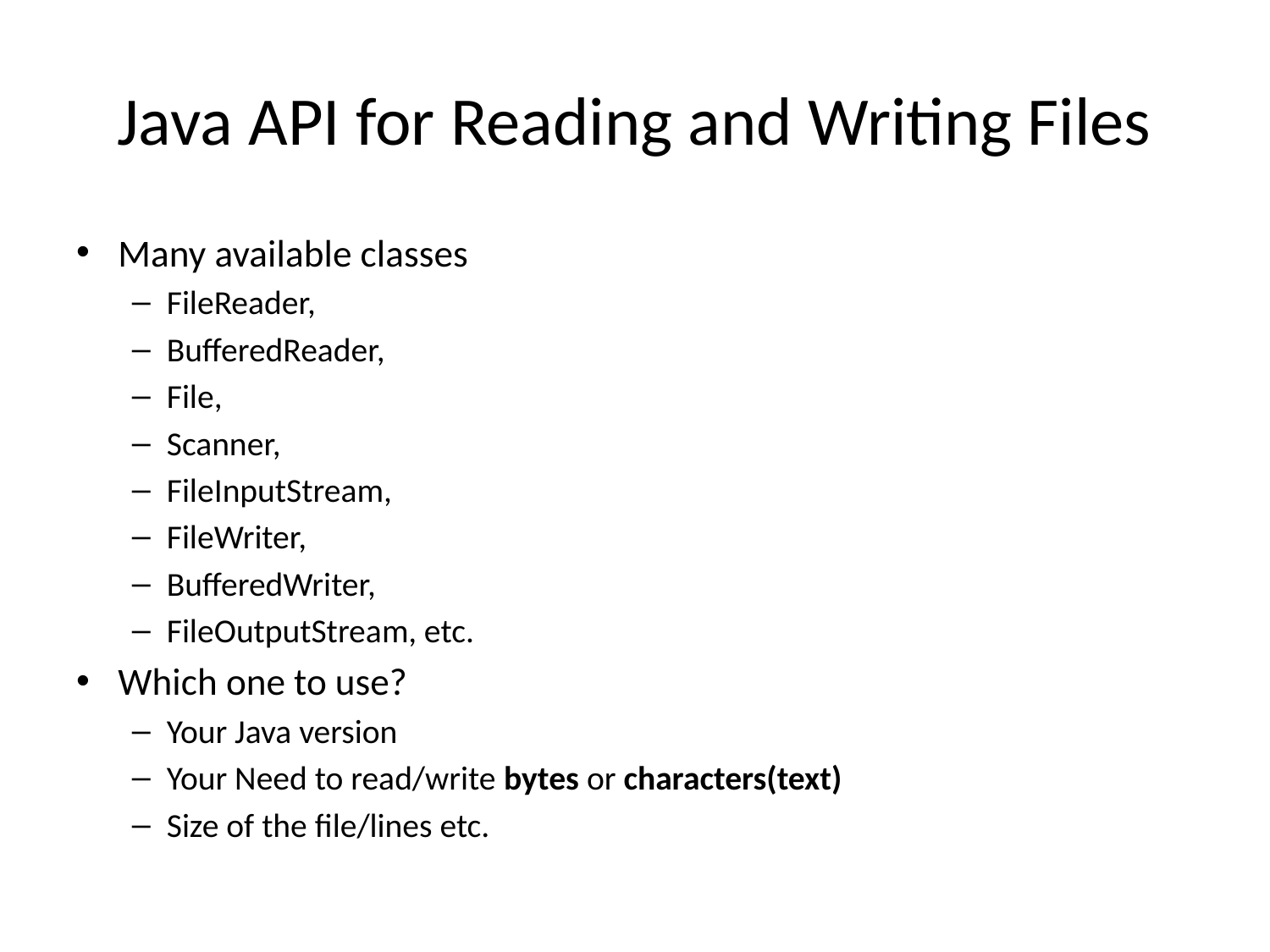

# Java API for Reading and Writing Files
Many available classes
FileReader,
BufferedReader,
File,
Scanner,
FileInputStream,
FileWriter,
BufferedWriter,
FileOutputStream, etc.
Which one to use?
Your Java version
Your Need to read/write bytes or characters(text)
Size of the file/lines etc.